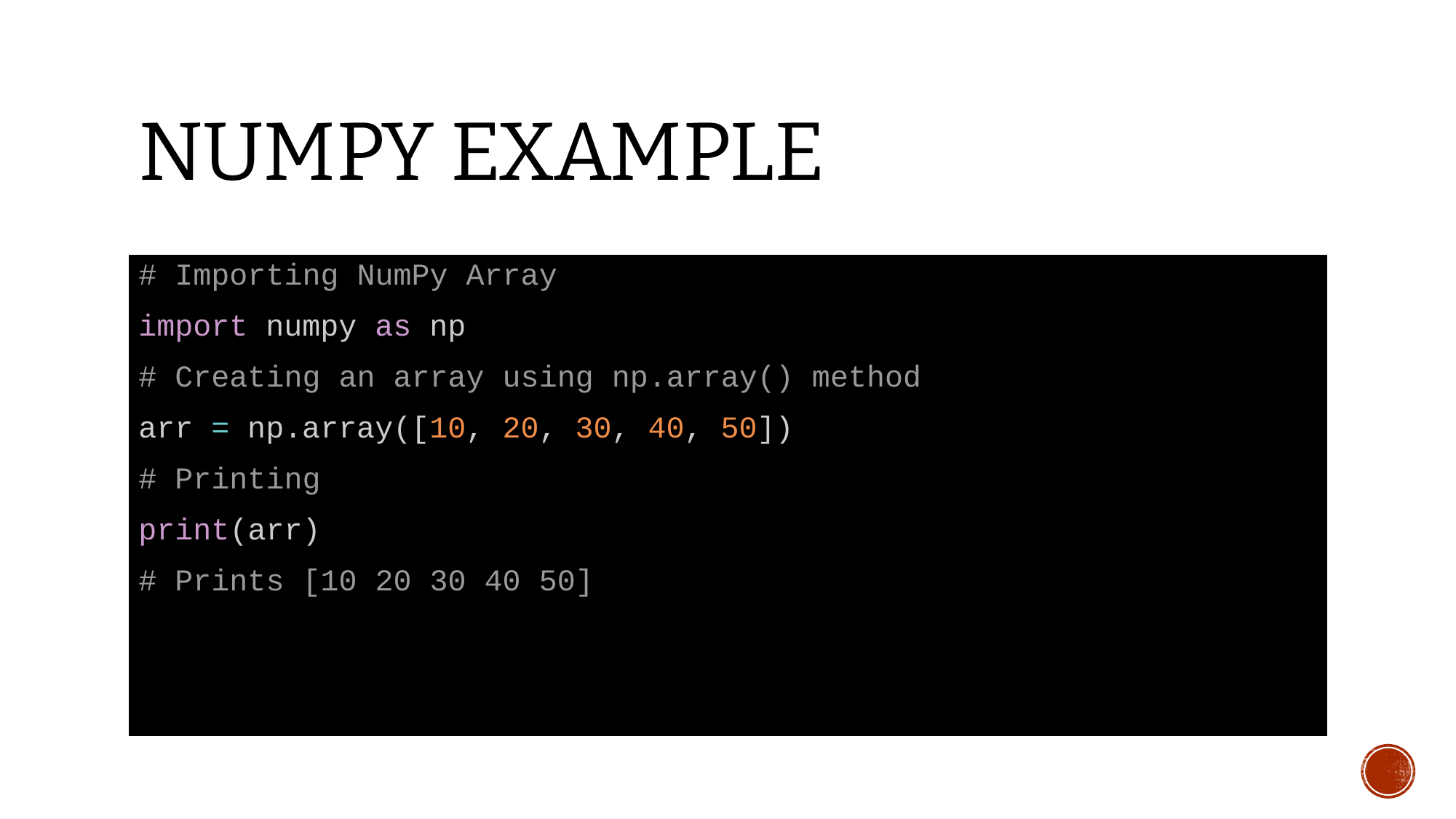

# NumPy Example
# Importing NumPy Array
import numpy as np
# Creating an array using np.array() method
arr = np.array([10, 20, 30, 40, 50])
# Printing
print(arr)
# Prints [10 20 30 40 50]